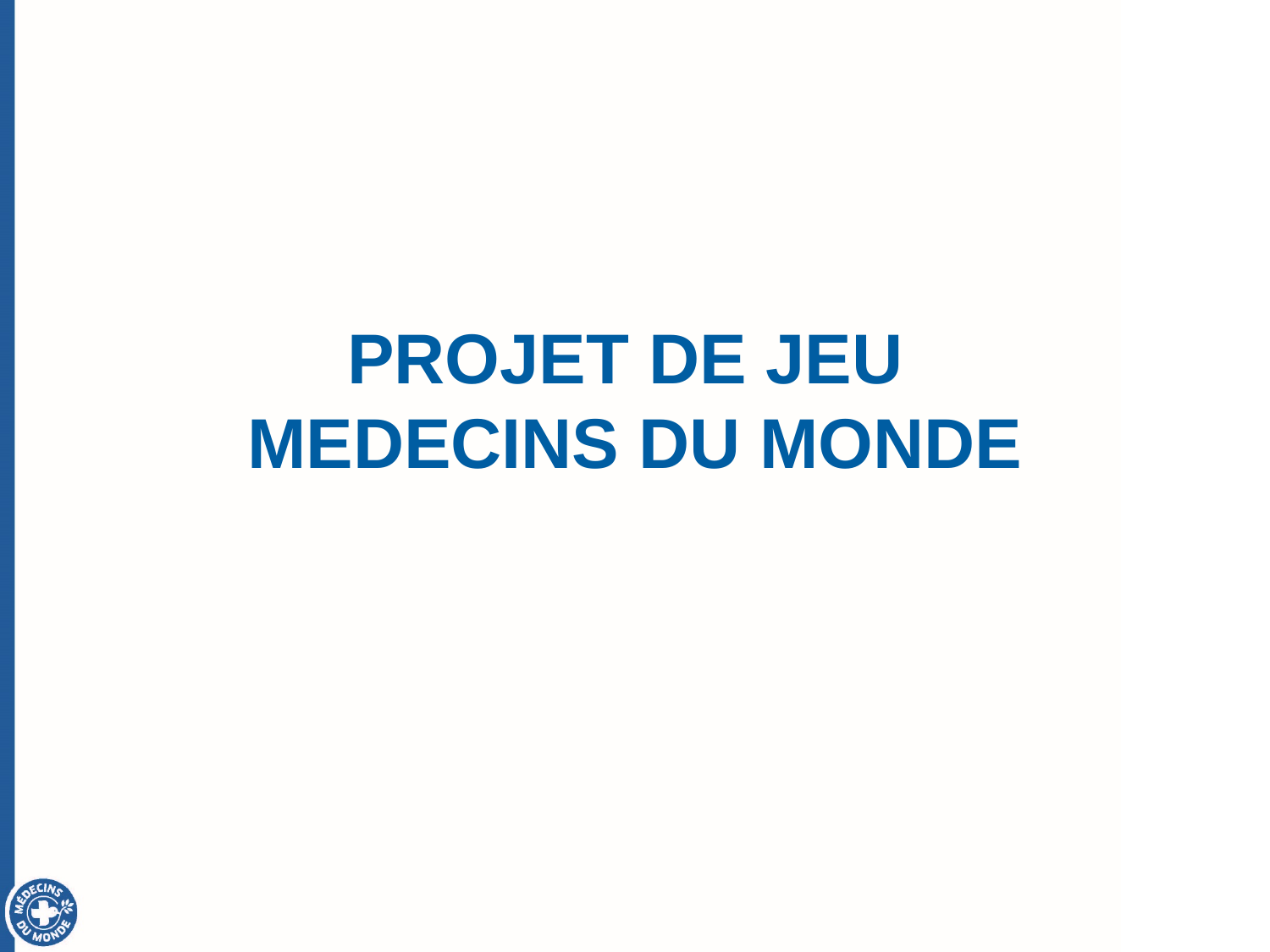

# PROJET DE JEU MEDECINS DU MONDE